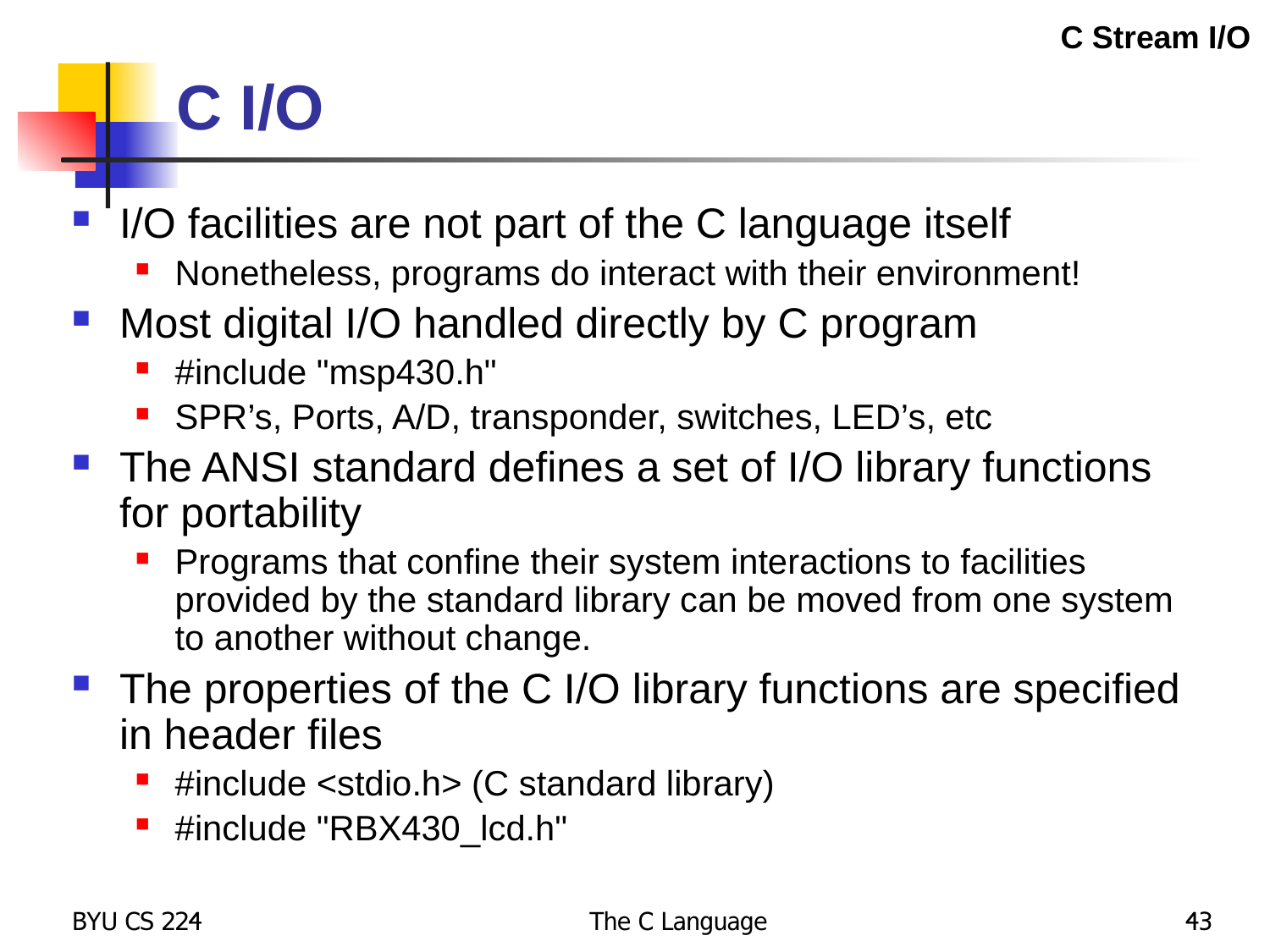

C Stream I/O
# C I/O
I/O facilities are not part of the C language itself
Nonetheless, programs do interact with their environment!
Most digital I/O handled directly by C program
#include "msp430.h"
SPR’s, Ports, A/D, transponder, switches, LED’s, etc
The ANSI standard defines a set of I/O library functions for portability
Programs that confine their system interactions to facilities provided by the standard library can be moved from one system to another without change.
The properties of the C I/O library functions are specified in header files
#include <stdio.h> (C standard library)
#include "RBX430_lcd.h"
BYU CS 224
The C Language
43